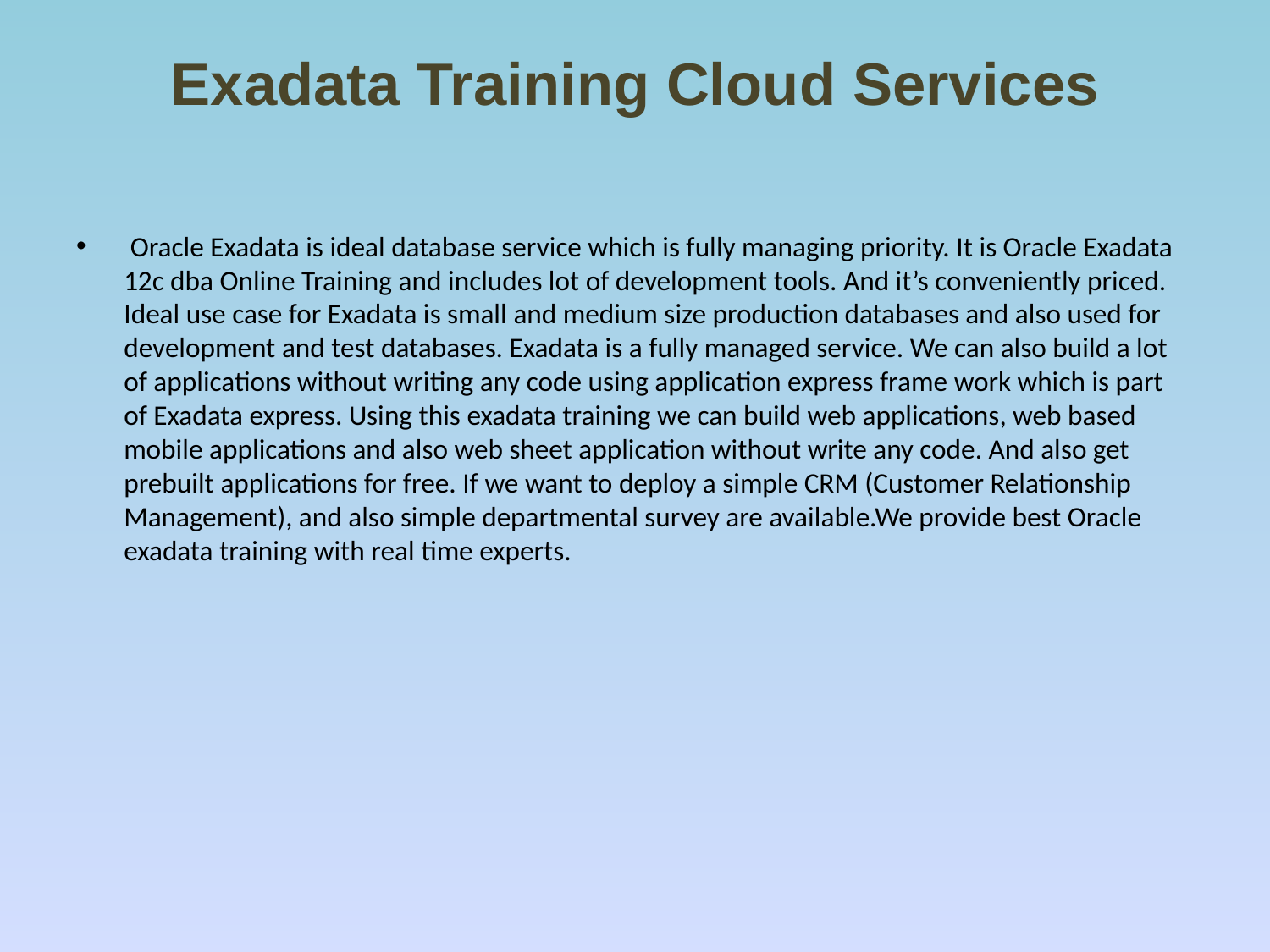

# Exadata Training Cloud Services
 Oracle Exadata is ideal database service which is fully managing priority. It is Oracle Exadata 12c dba Online Training and includes lot of development tools. And it’s conveniently priced. Ideal use case for Exadata is small and medium size production databases and also used for development and test databases. Exadata is a fully managed service. We can also build a lot of applications without writing any code using application express frame work which is part of Exadata express. Using this exadata training we can build web applications, web based mobile applications and also web sheet application without write any code. And also get prebuilt applications for free. If we want to deploy a simple CRM (Customer Relationship Management), and also simple departmental survey are available.We provide best Oracle exadata training with real time experts.